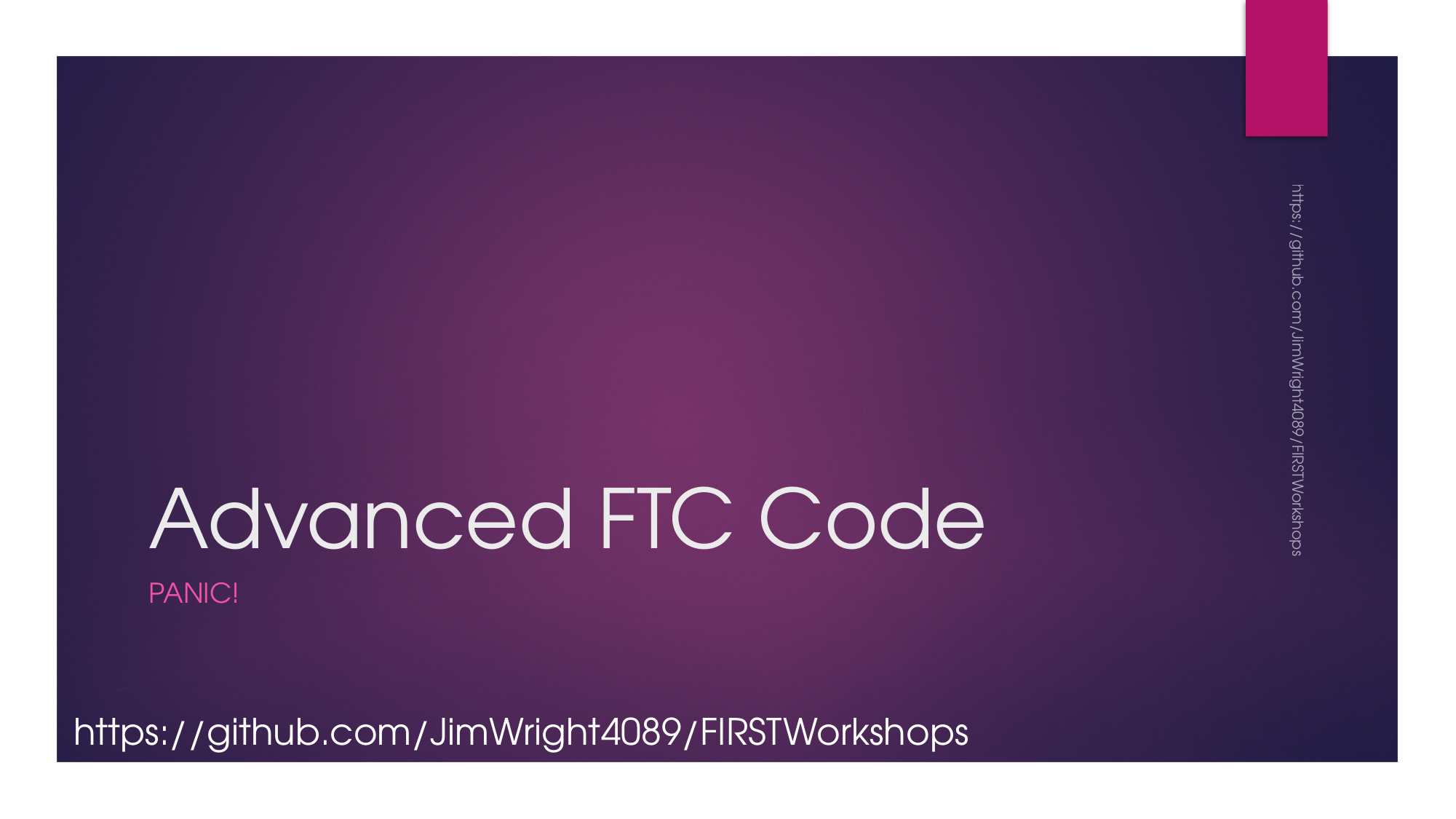

# Advanced FTC Code
https://github.com/JimWright4089/FIRSTWorkshops
panic!
https://github.com/JimWright4089/FIRSTWorkshops